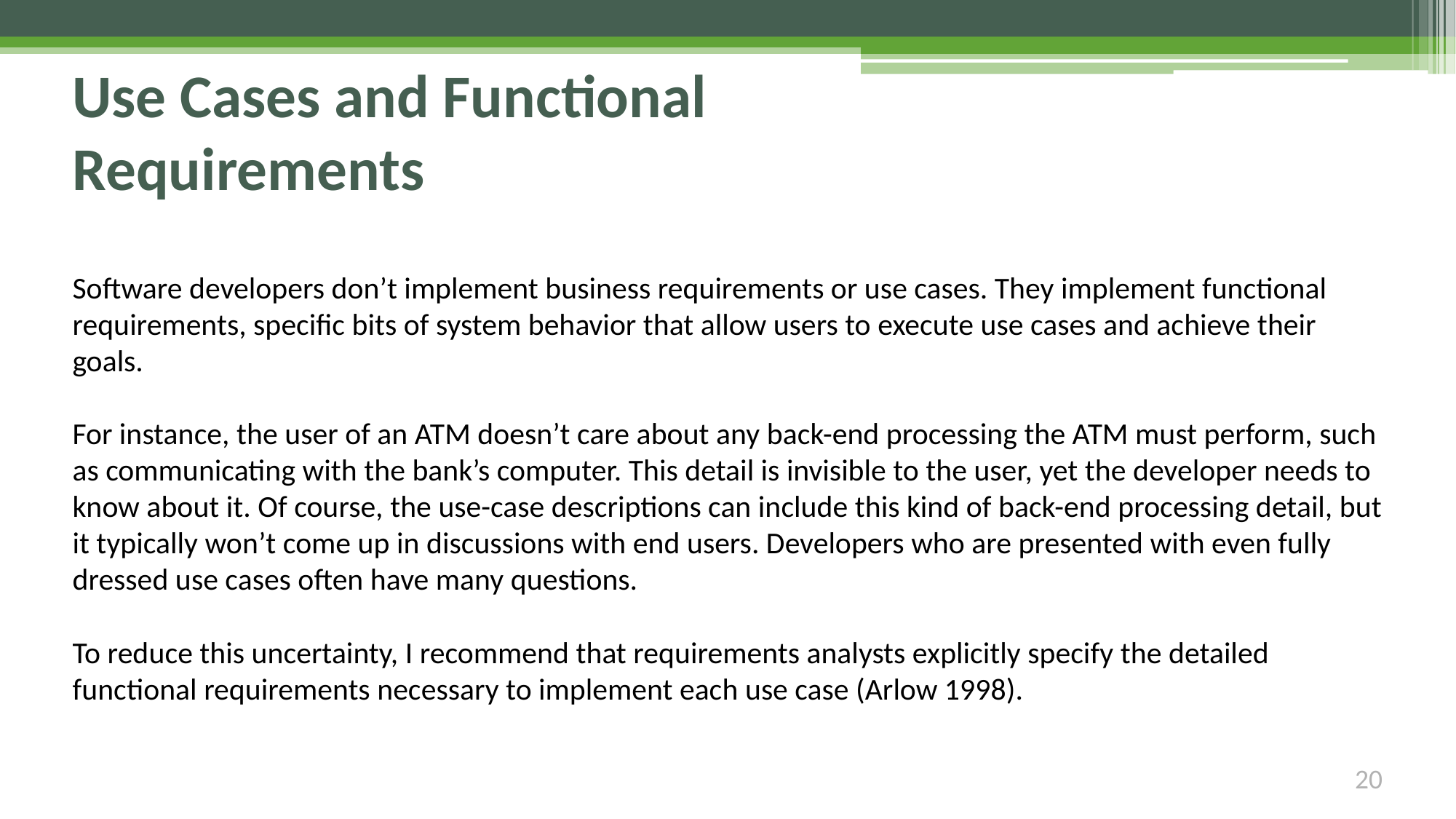

# Use Cases and Functional Requirements
Software developers don’t implement business requirements or use cases. They implement functional requirements, specific bits of system behavior that allow users to execute use cases and achieve their goals.

For instance, the user of an ATM doesn’t care about any back-end processing the ATM must perform, such as communicating with the bank’s computer. This detail is invisible to the user, yet the developer needs to know about it. Of course, the use-case descriptions can include this kind of back-end processing detail, but it typically won’t come up in discussions with end users. Developers who are presented with even fully dressed use cases often have many questions.

To reduce this uncertainty, I recommend that requirements analysts explicitly specify the detailed functional requirements necessary to implement each use case (Arlow 1998).
20